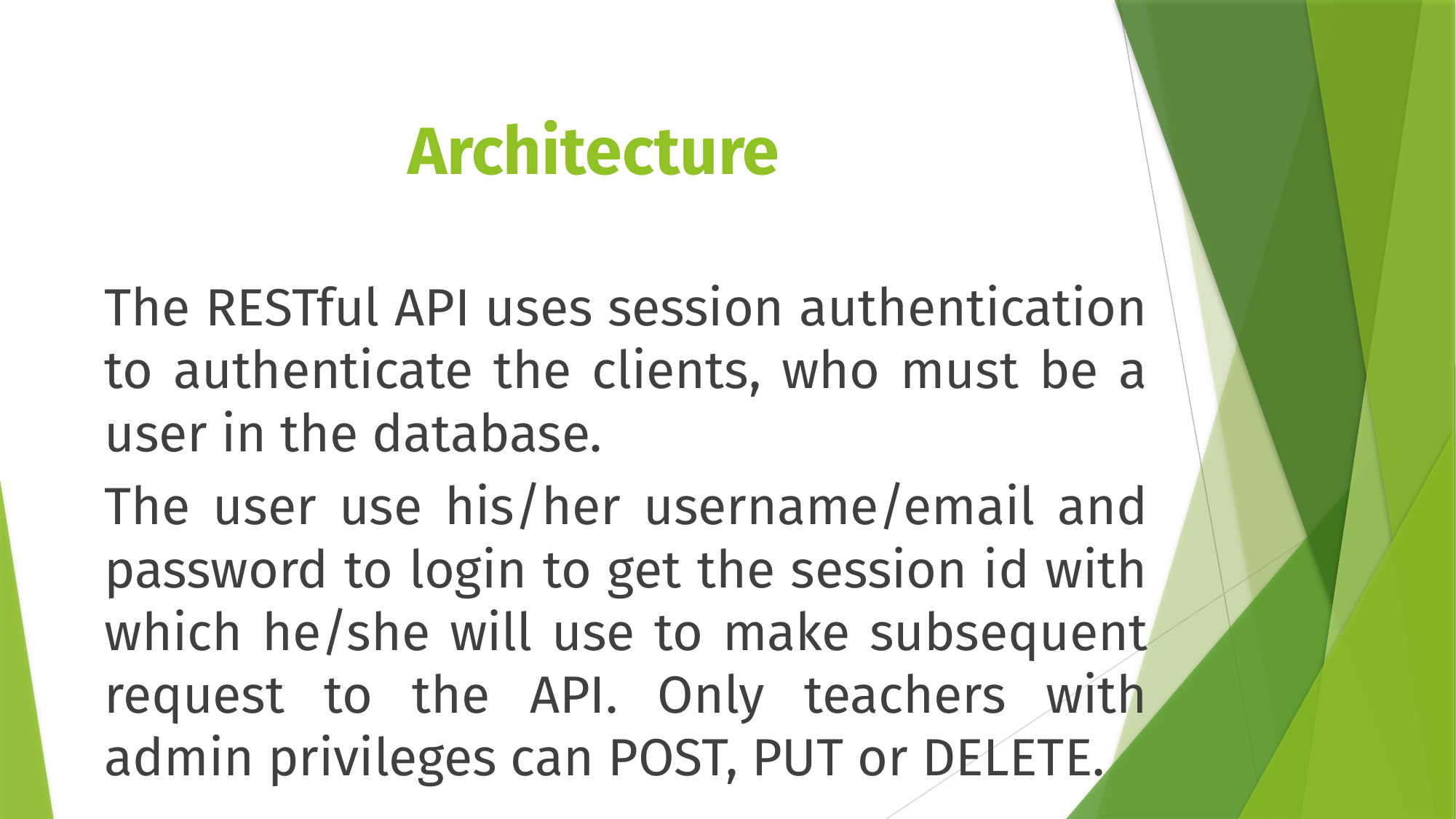

# Architecture
The RESTful API uses session authentication to authenticate the clients, who must be a user in the database.
The user use his/her username/email and password to login to get the session id with which he/she will use to make subsequent request to the API. Only teachers with admin privileges can POST, PUT or DELETE.